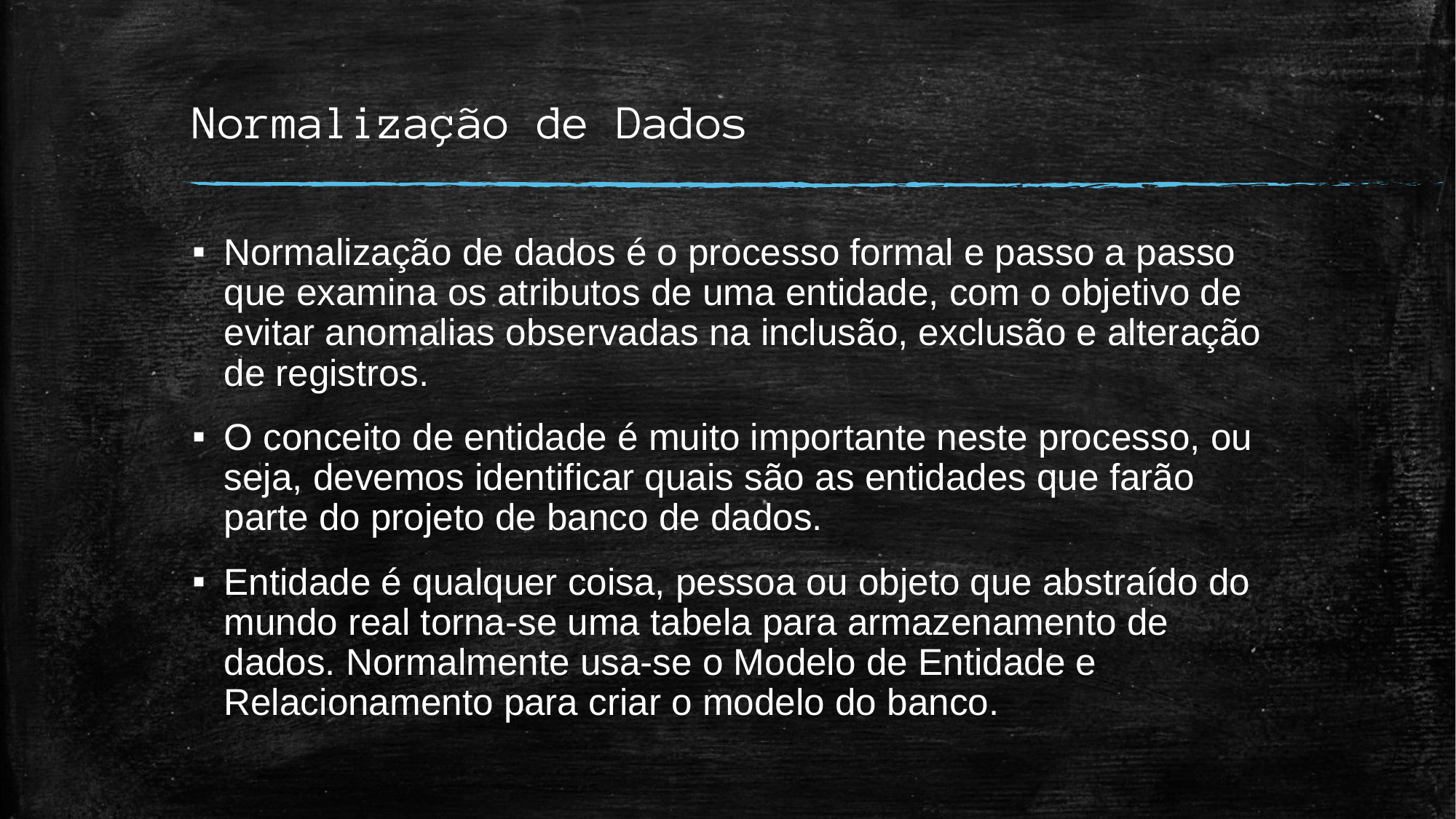

# Normalização de Dados
Normalização de dados é o processo formal e passo a passo que examina os atributos de uma entidade, com o objetivo de evitar anomalias observadas na inclusão, exclusão e alteração de registros.
O conceito de entidade é muito importante neste processo, ou seja, devemos identificar quais são as entidades que farão parte do projeto de banco de dados.
Entidade é qualquer coisa, pessoa ou objeto que abstraído do mundo real torna-se uma tabela para armazenamento de dados. Normalmente usa-se o Modelo de Entidade e Relacionamento para criar o modelo do banco.